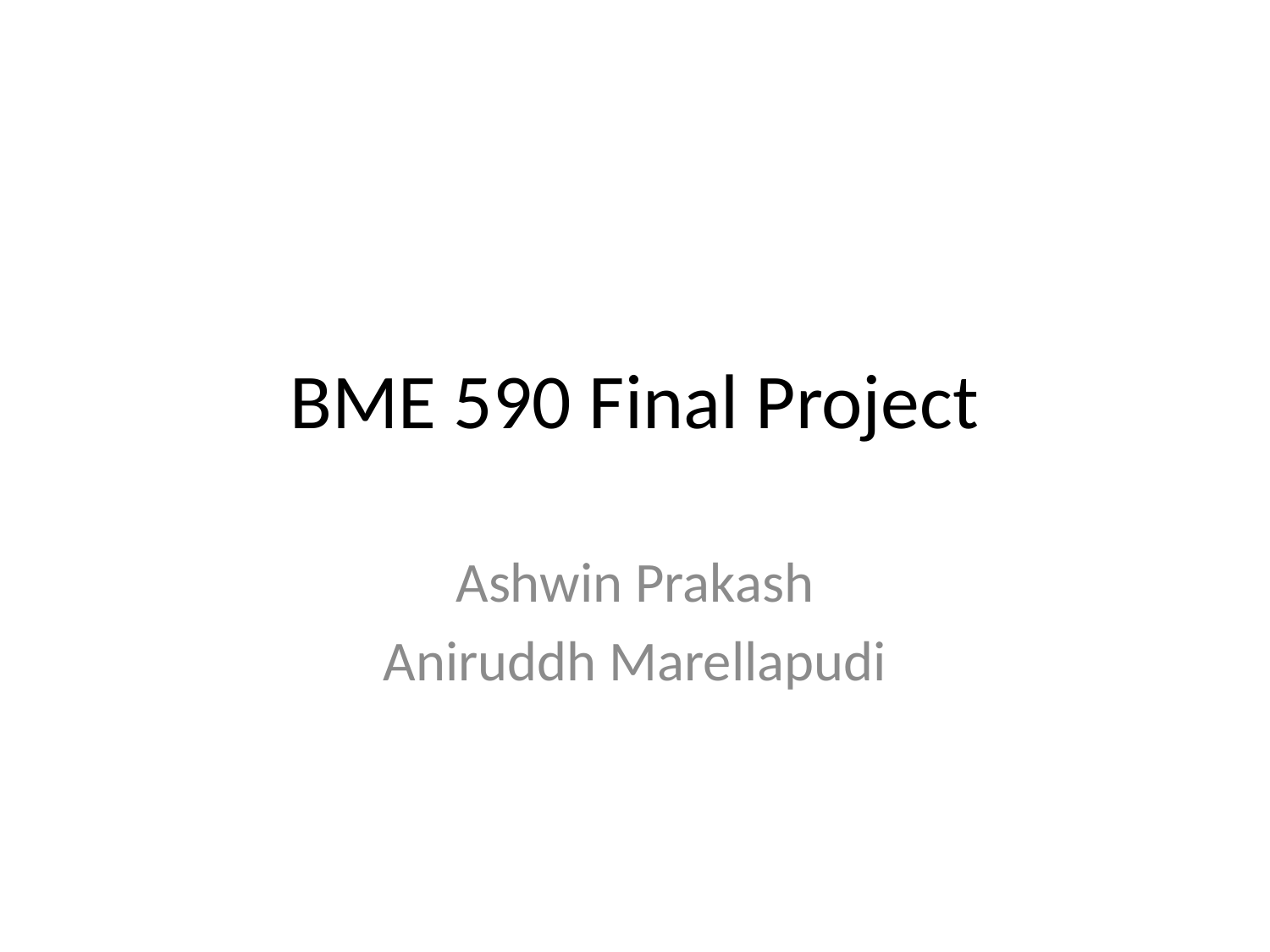

# BME 590 Final Project
Ashwin Prakash
Aniruddh Marellapudi